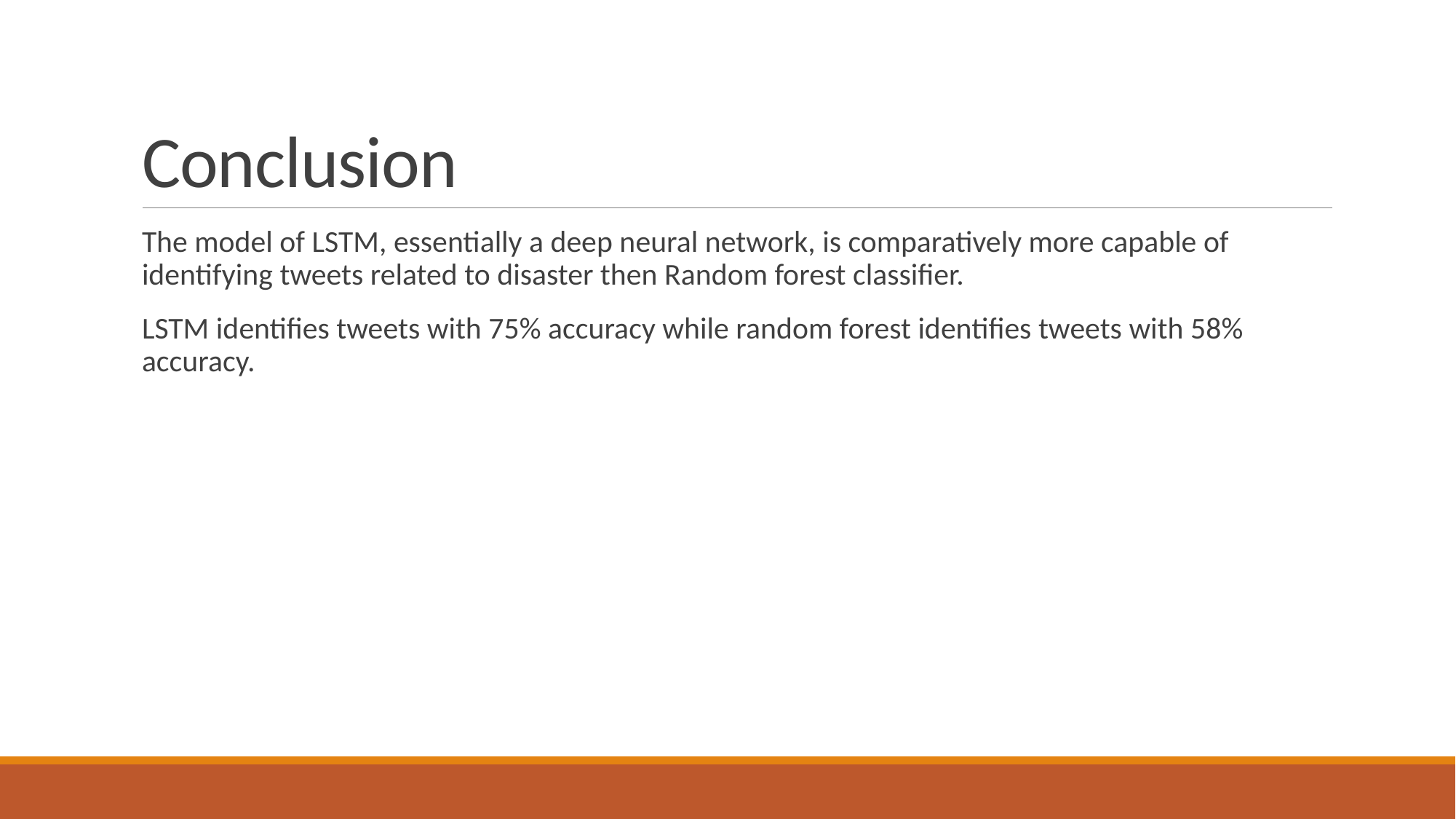

# Conclusion
The model of LSTM, essentially a deep neural network, is comparatively more capable of identifying tweets related to disaster then Random forest classifier.
LSTM identifies tweets with 75% accuracy while random forest identifies tweets with 58% accuracy.